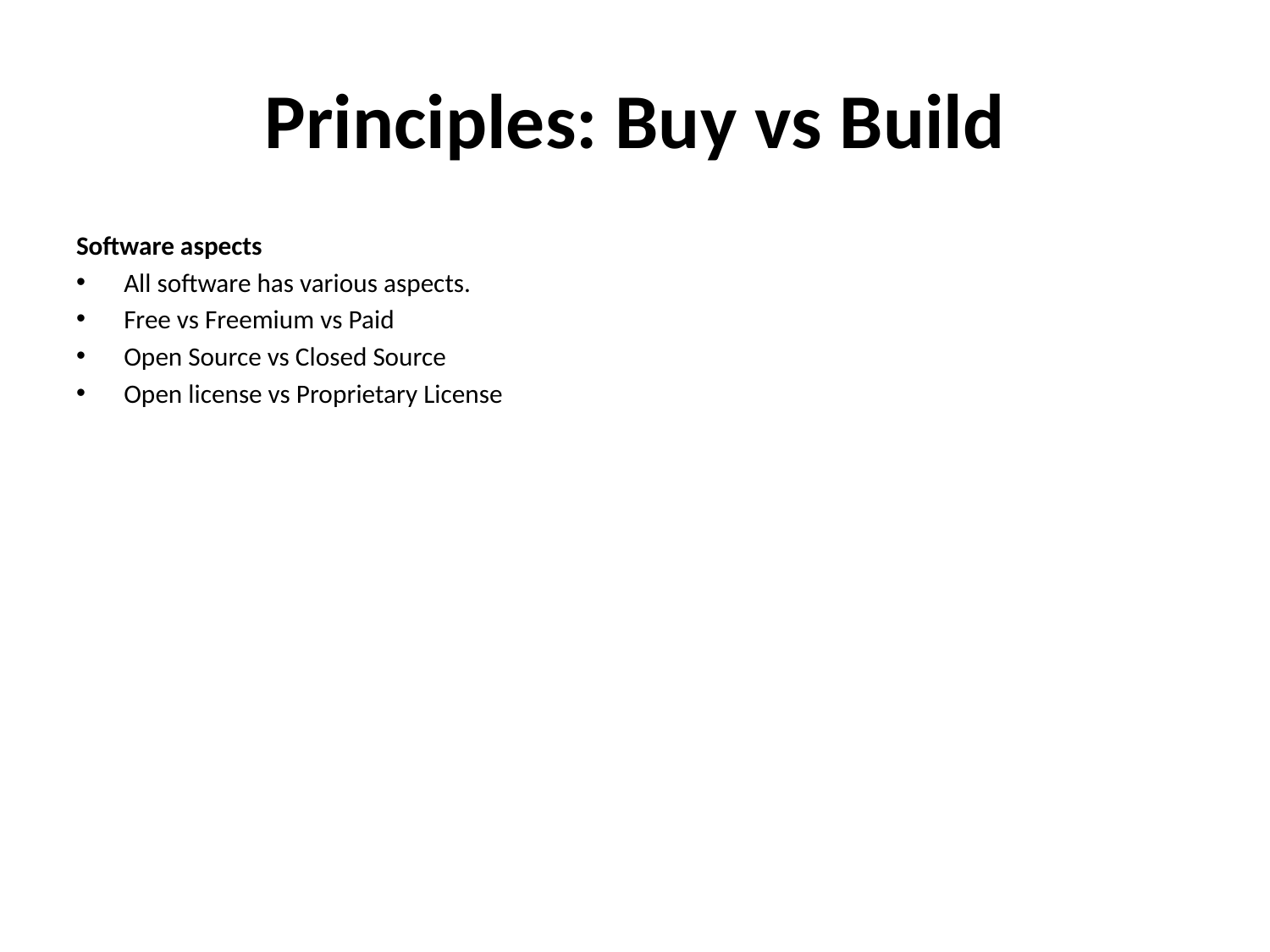

# Principles: Buy vs Build
Software aspects
All software has various aspects.
Free vs Freemium vs Paid
Open Source vs Closed Source
Open license vs Proprietary License